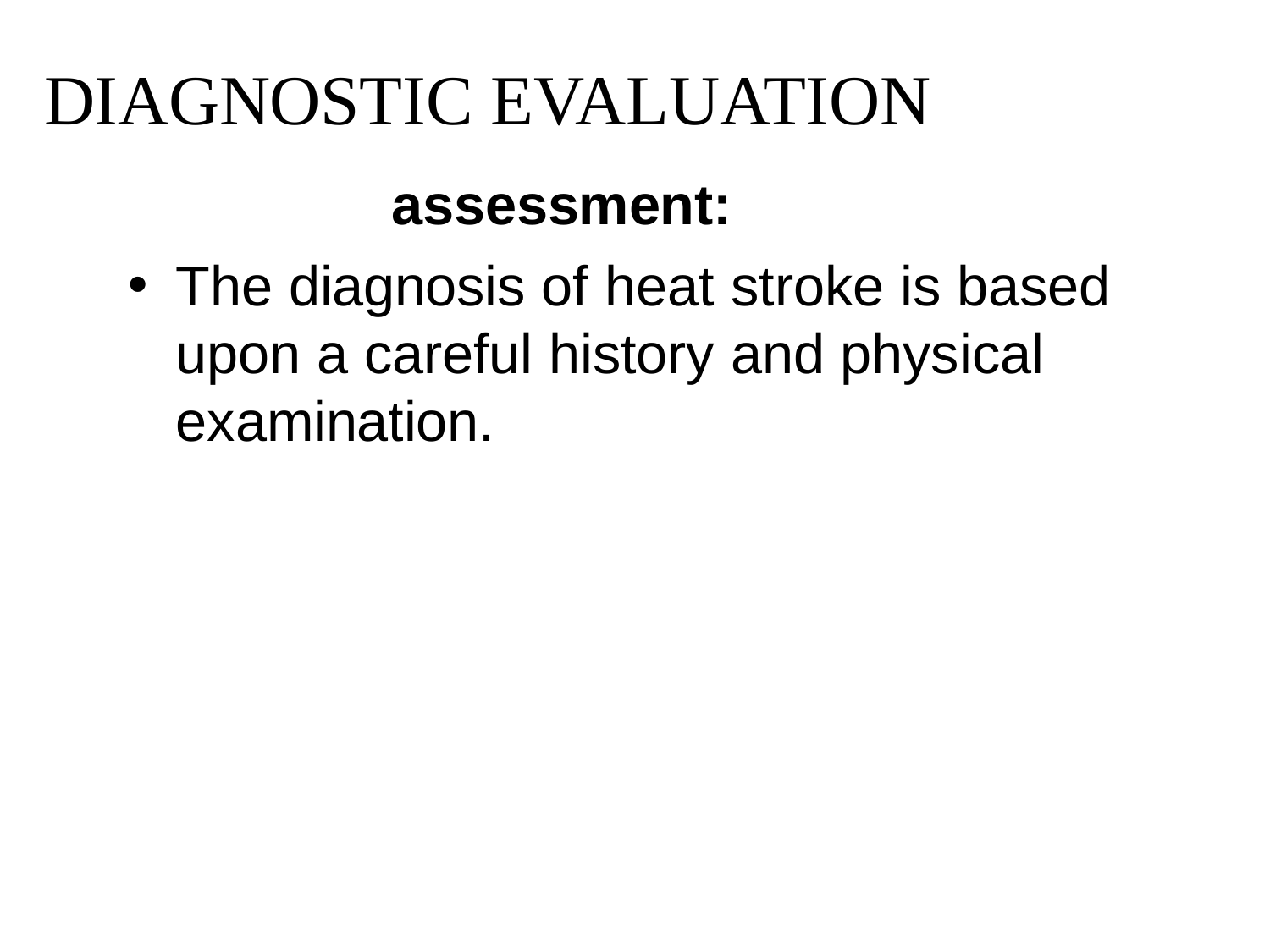

# DIAGNOSTIC EVALUATION
Clinical assessment:
The diagnosis of heat stroke is based  upon a careful history and physical  examination.